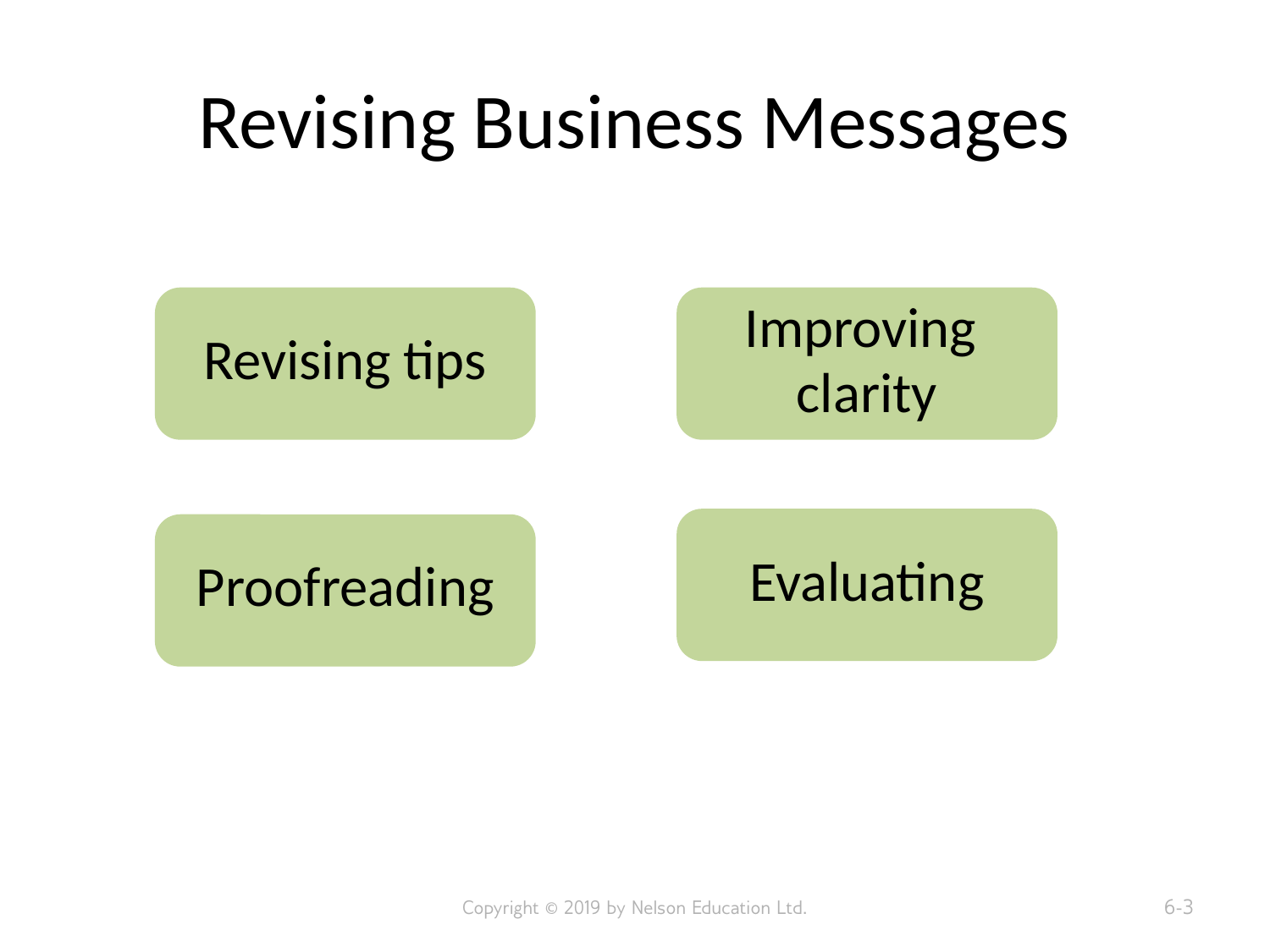

# Revising Business Messages
Revising tips
Improving
clarity
Evaluating
Proofreading
Copyright © 2019 by Nelson Education Ltd.
6-3